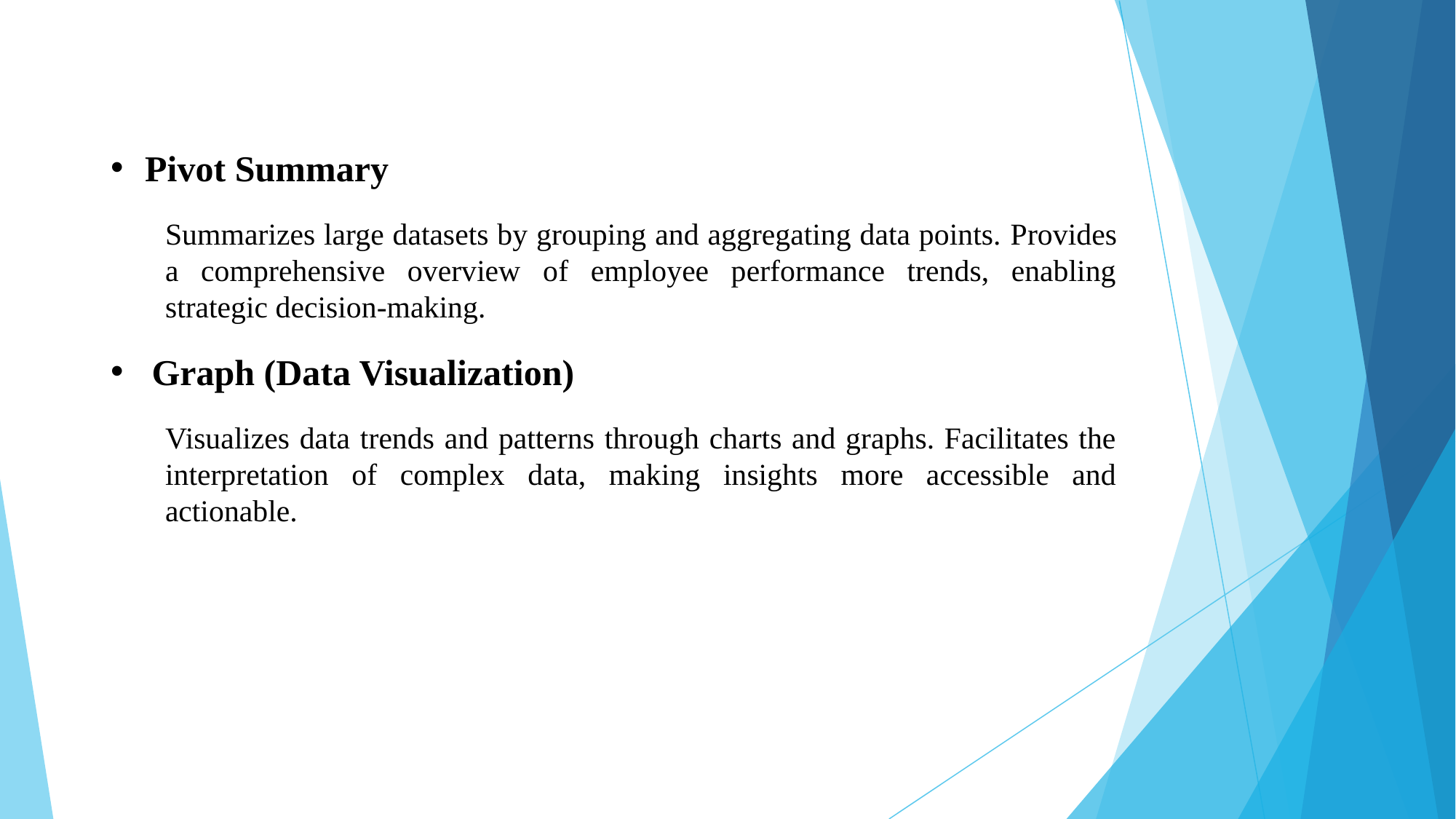

Pivot Summary

Summarizes large datasets by grouping and aggregating data points. Provides a comprehensive overview of employee performance trends, enabling strategic decision-making.

Graph (Data Visualization)

Visualizes data trends and patterns through charts and graphs. Facilitates the interpretation of complex data, making insights more accessible and actionable.